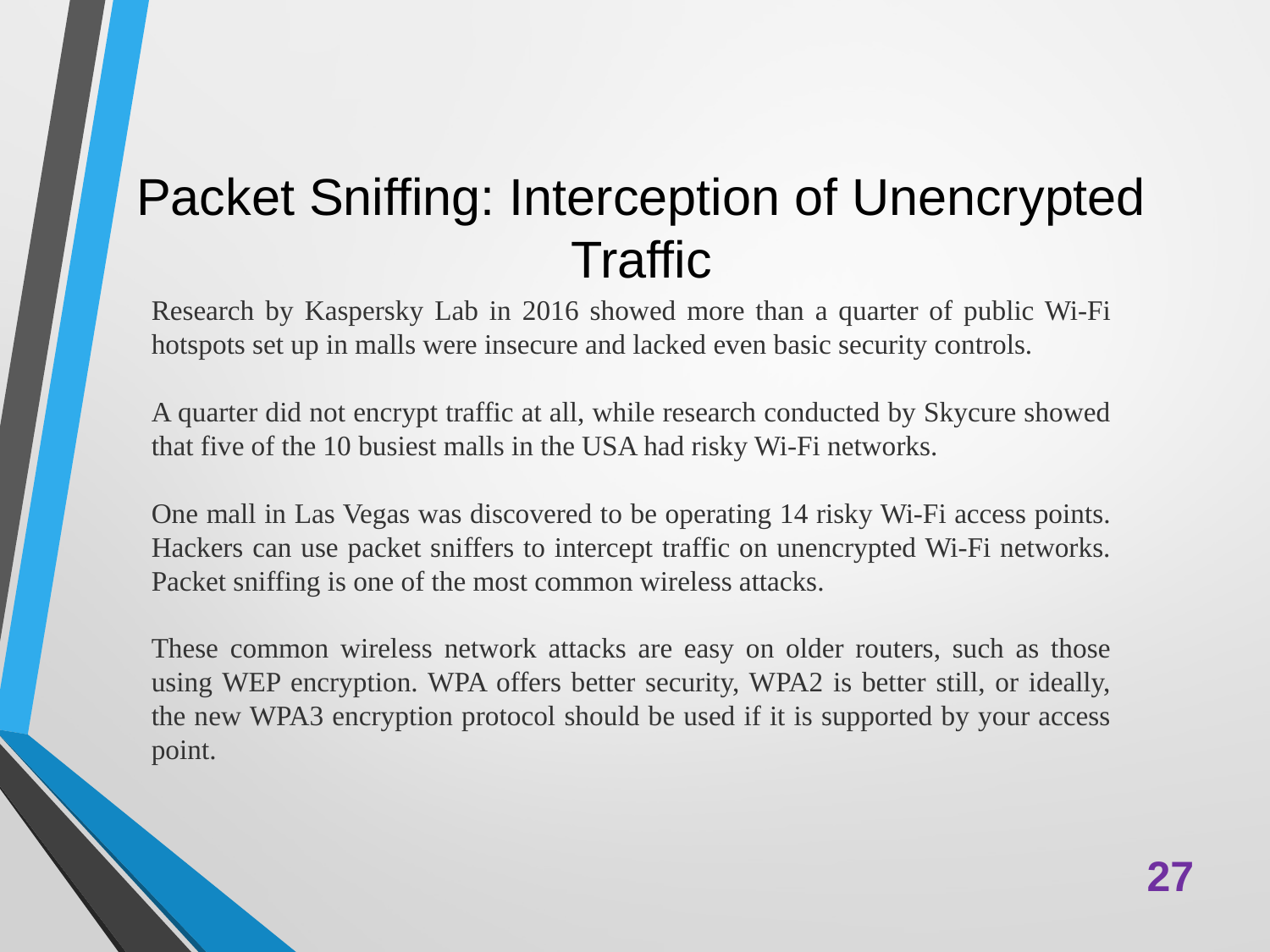

# Packet Sniffing: Interception of Unencrypted Traffic
Research by Kaspersky Lab in 2016 showed more than a quarter of public Wi-Fi hotspots set up in malls were insecure and lacked even basic security controls.

A quarter did not encrypt traffic at all, while research conducted by Skycure showed that five of the 10 busiest malls in the USA had risky Wi-Fi networks.

One mall in Las Vegas was discovered to be operating 14 risky Wi-Fi access points. Hackers can use packet sniffers to intercept traffic on unencrypted Wi-Fi networks. Packet sniffing is one of the most common wireless attacks.

These common wireless network attacks are easy on older routers, such as those using WEP encryption. WPA offers better security, WPA2 is better still, or ideally, the new WPA3 encryption protocol should be used if it is supported by your access point.
27